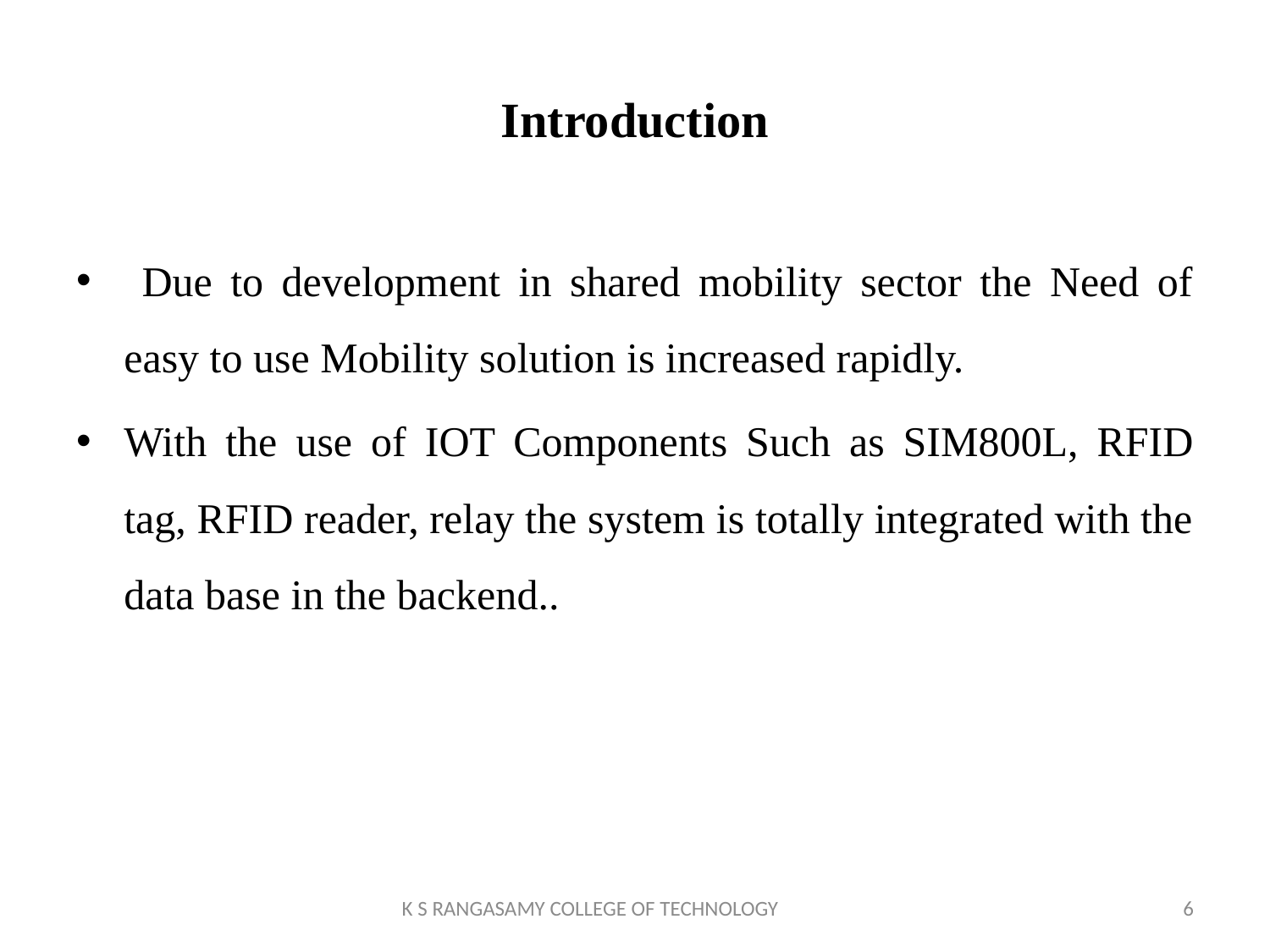

# Introduction
 Due to development in shared mobility sector the Need of easy to use Mobility solution is increased rapidly.
With the use of IOT Components Such as SIM800L, RFID tag, RFID reader, relay the system is totally integrated with the data base in the backend..
K S RANGASAMY COLLEGE OF TECHNOLOGY
6